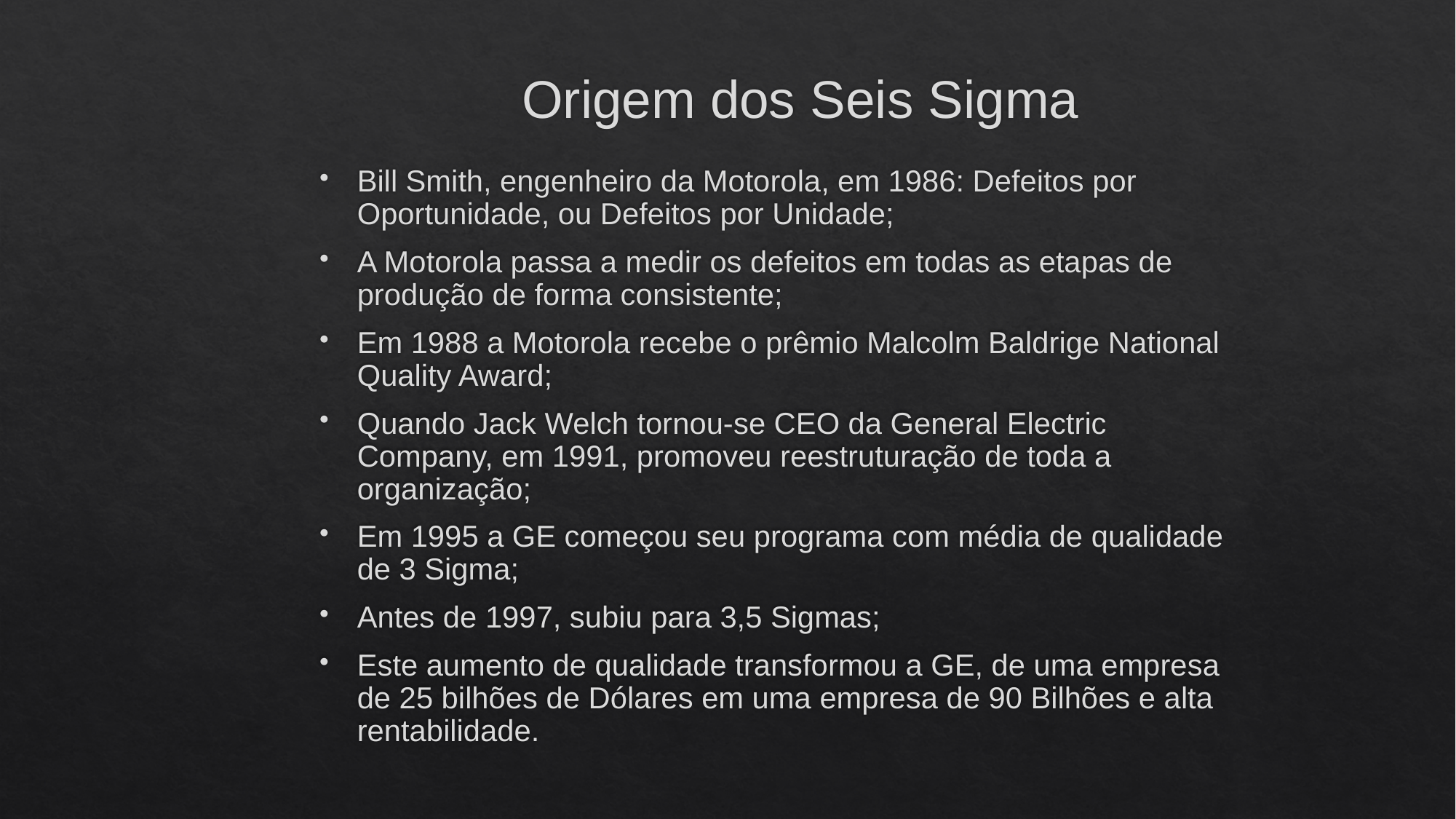

# Origem dos Seis Sigma
Bill Smith, engenheiro da Motorola, em 1986: Defeitos por Oportunidade, ou Defeitos por Unidade;
A Motorola passa a medir os defeitos em todas as etapas de produção de forma consistente;
Em 1988 a Motorola recebe o prêmio Malcolm Baldrige National Quality Award;
Quando Jack Welch tornou-se CEO da General Electric Company, em 1991, promoveu reestruturação de toda a organização;
Em 1995 a GE começou seu programa com média de qualidade de 3 Sigma;
Antes de 1997, subiu para 3,5 Sigmas;
Este aumento de qualidade transformou a GE, de uma empresa de 25 bilhões de Dólares em uma empresa de 90 Bilhões e alta rentabilidade.